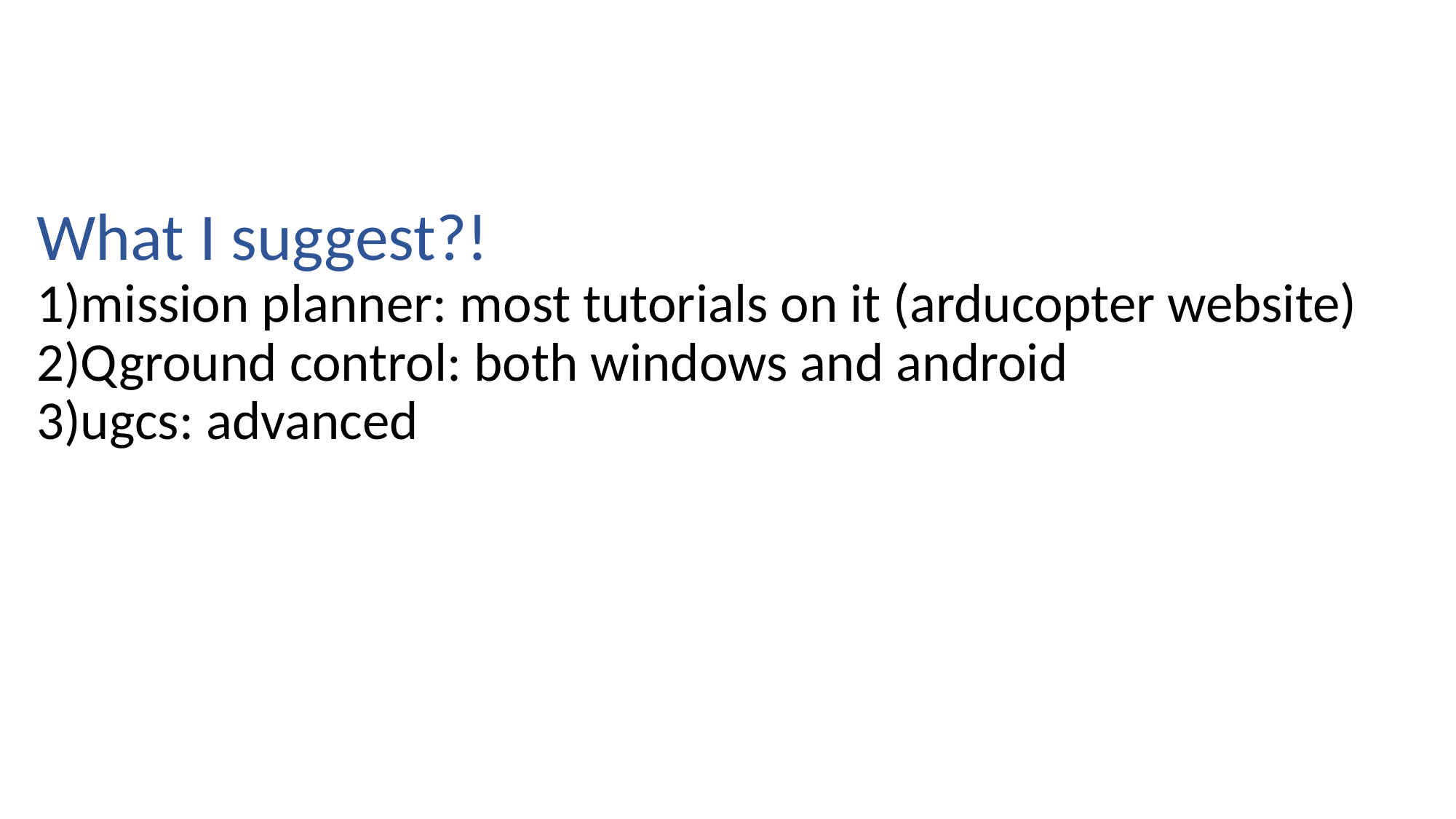

# What I suggest?! 1)mission planner: most tutorials on it (arducopter website) 2)Qground control: both windows and android 3)ugcs: advanced